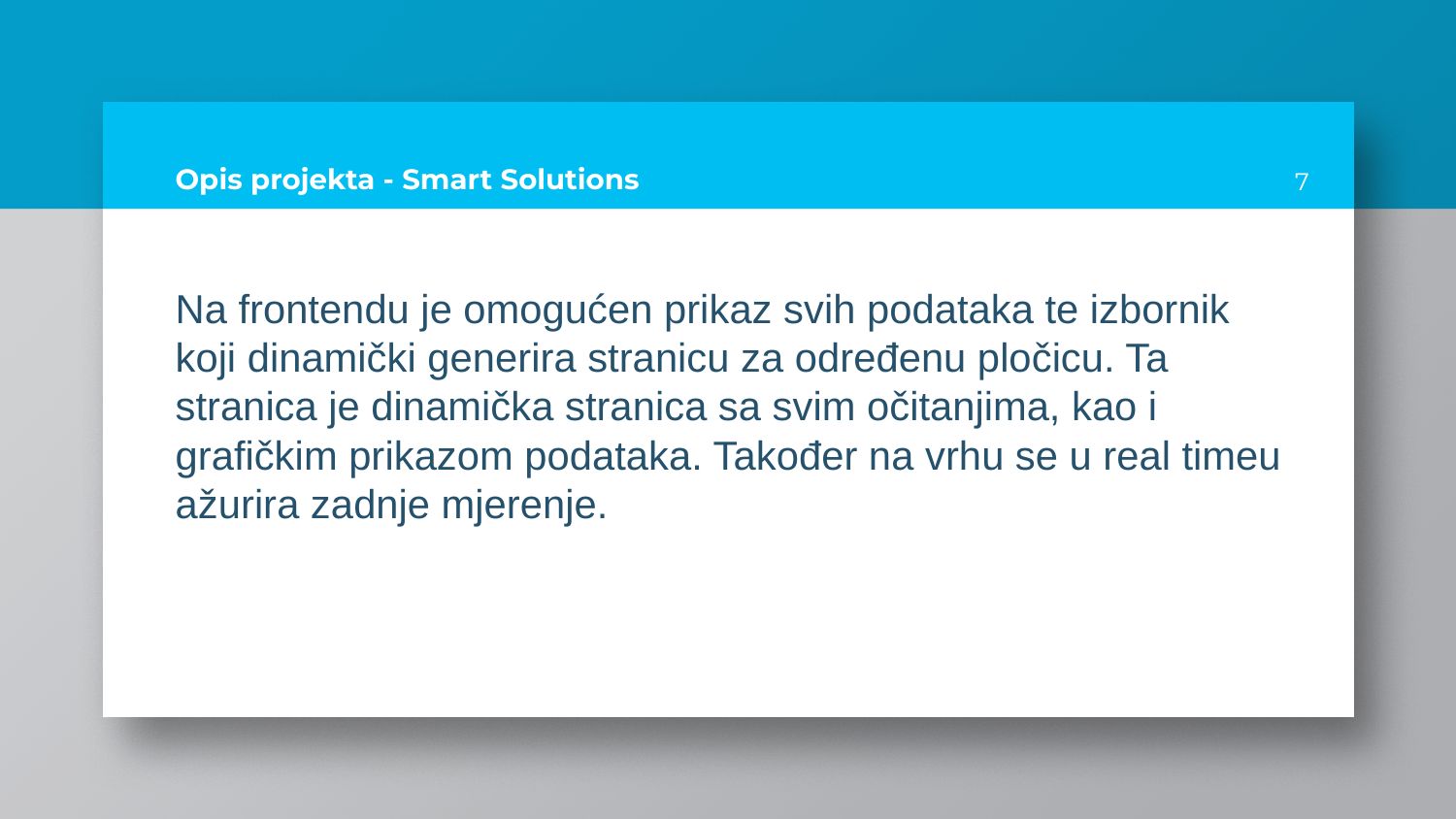

# Opis projekta - Smart Solutions
7
Na frontendu je omogućen prikaz svih podataka te izbornik koji dinamički generira stranicu za određenu pločicu. Ta stranica je dinamička stranica sa svim očitanjima, kao i grafičkim prikazom podataka. Također na vrhu se u real timeu ažurira zadnje mjerenje.